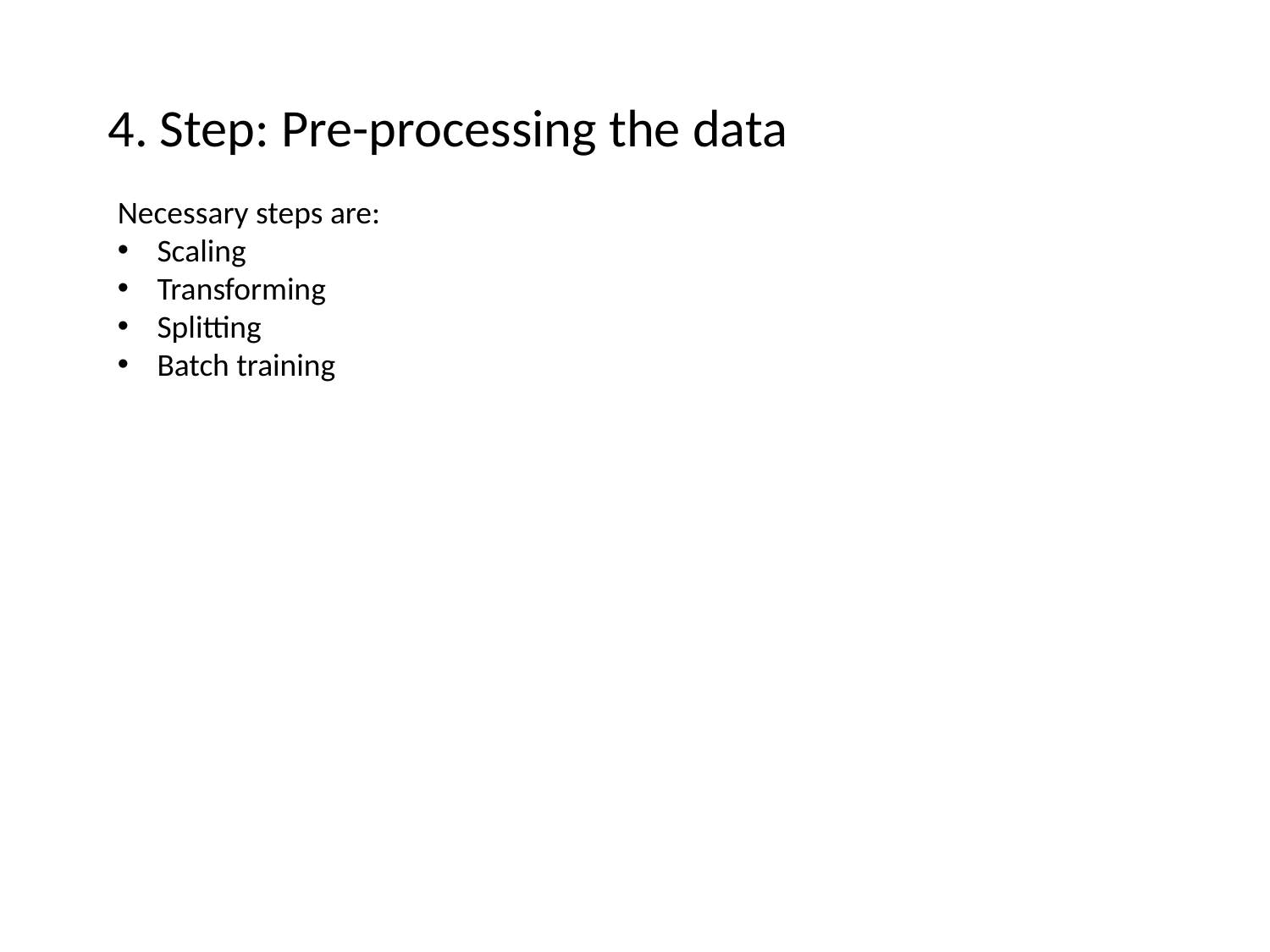

# 4. Step: Pre-processing the data
Necessary steps are:
Scaling
Transforming
Splitting
Batch training